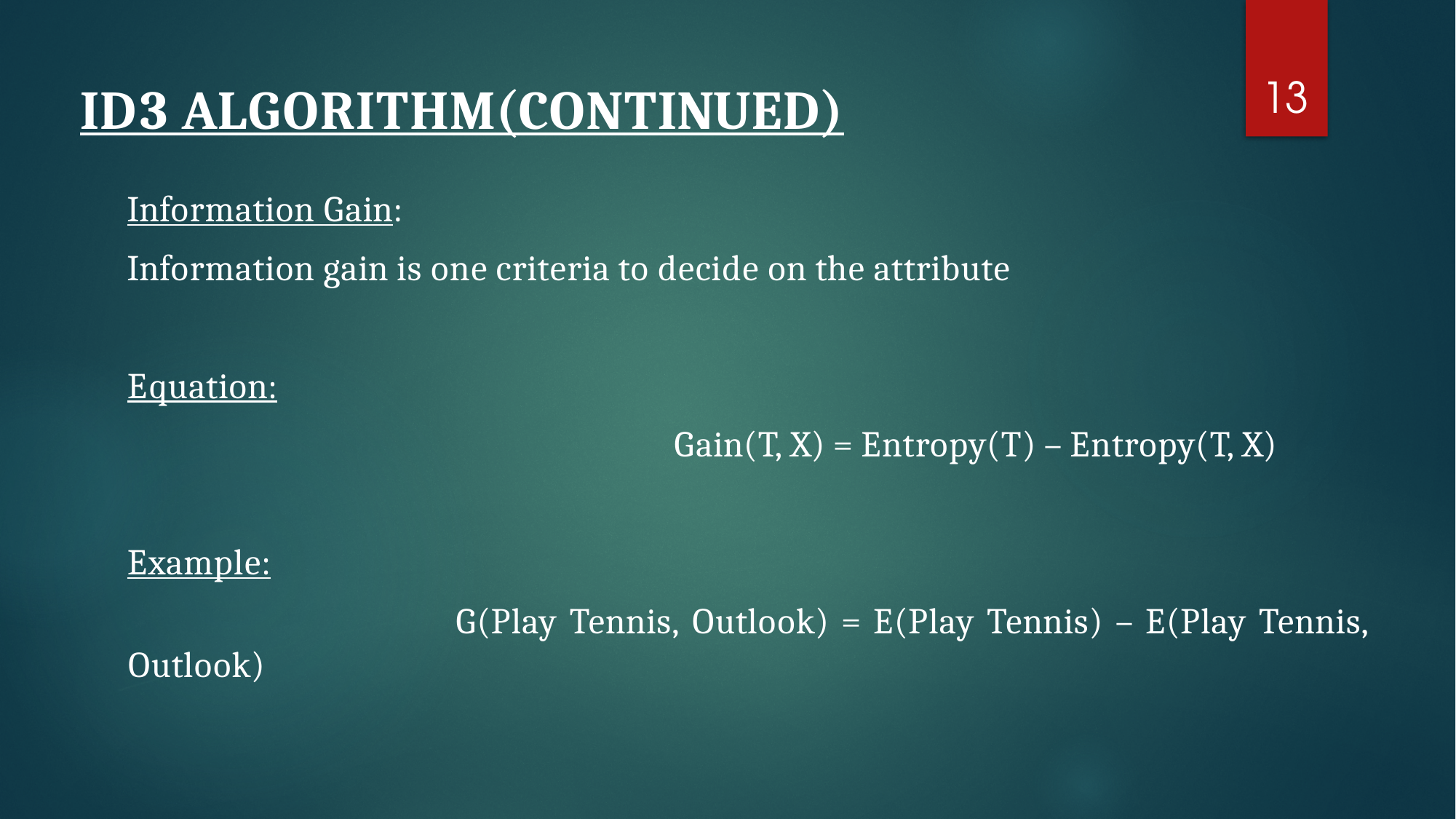

13
# ID3 ALGORITHM(CONTINUED)
Information Gain:
Information gain is one criteria to decide on the attribute

Equation:
					Gain(T, X) = Entropy(T) – Entropy(T, X)

Example:
			G(Play Tennis, Outlook) = E(Play Tennis) – E(Play Tennis, Outlook)